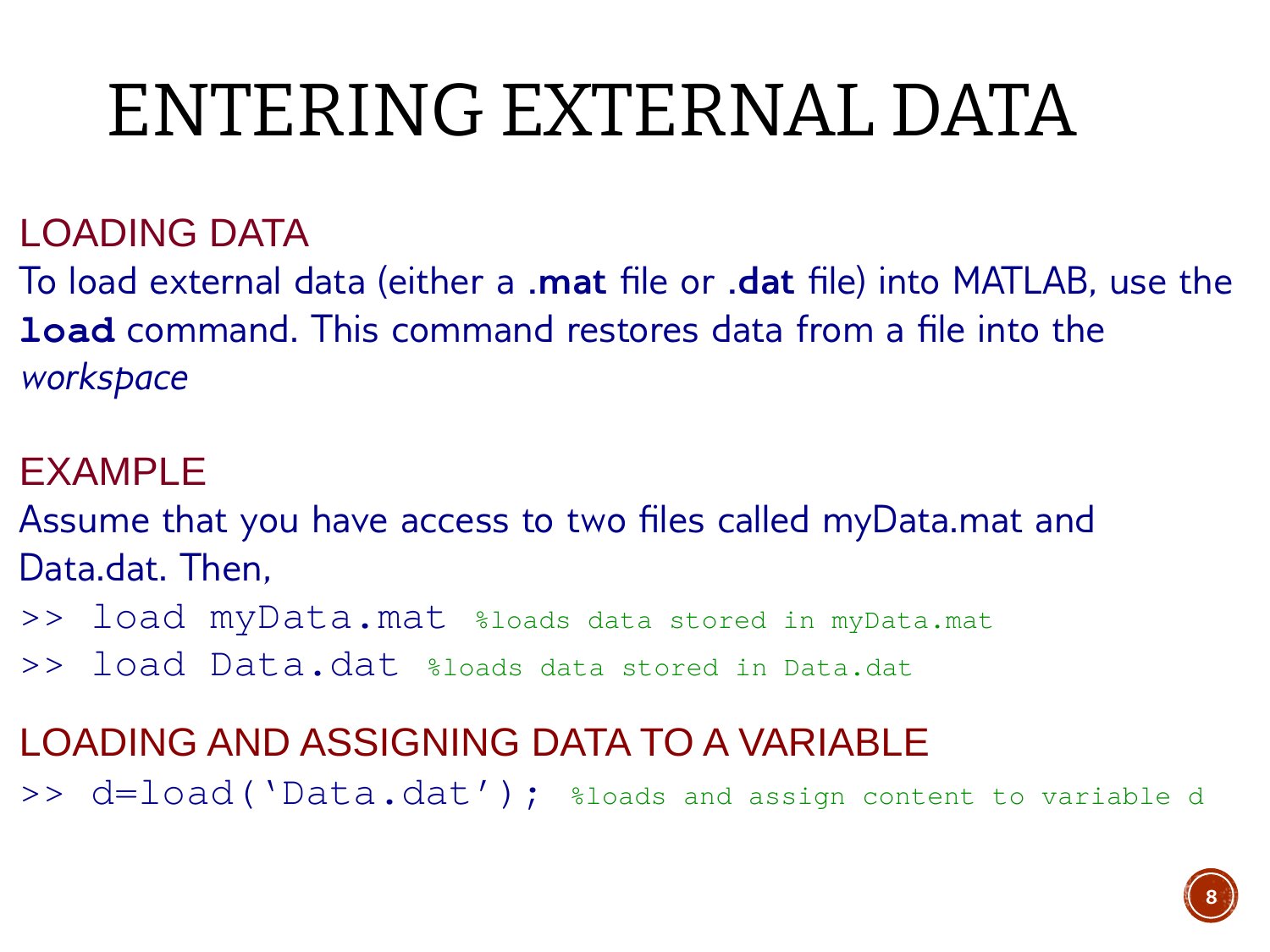

# Entering external data
loading data
To load external data (either a .mat file or .dat file) into MATLAB, use the load command. This command restores data from a file into the workspace

example
Assume that you have access to two files called myData.mat and Data.dat. Then,
>> load myData.mat %loads data stored in myData.mat
>> load Data.dat %loads data stored in Data.dat

loading and assigning data to a variable
>> d=load(‘Data.dat’); %loads and assign content to variable d
8